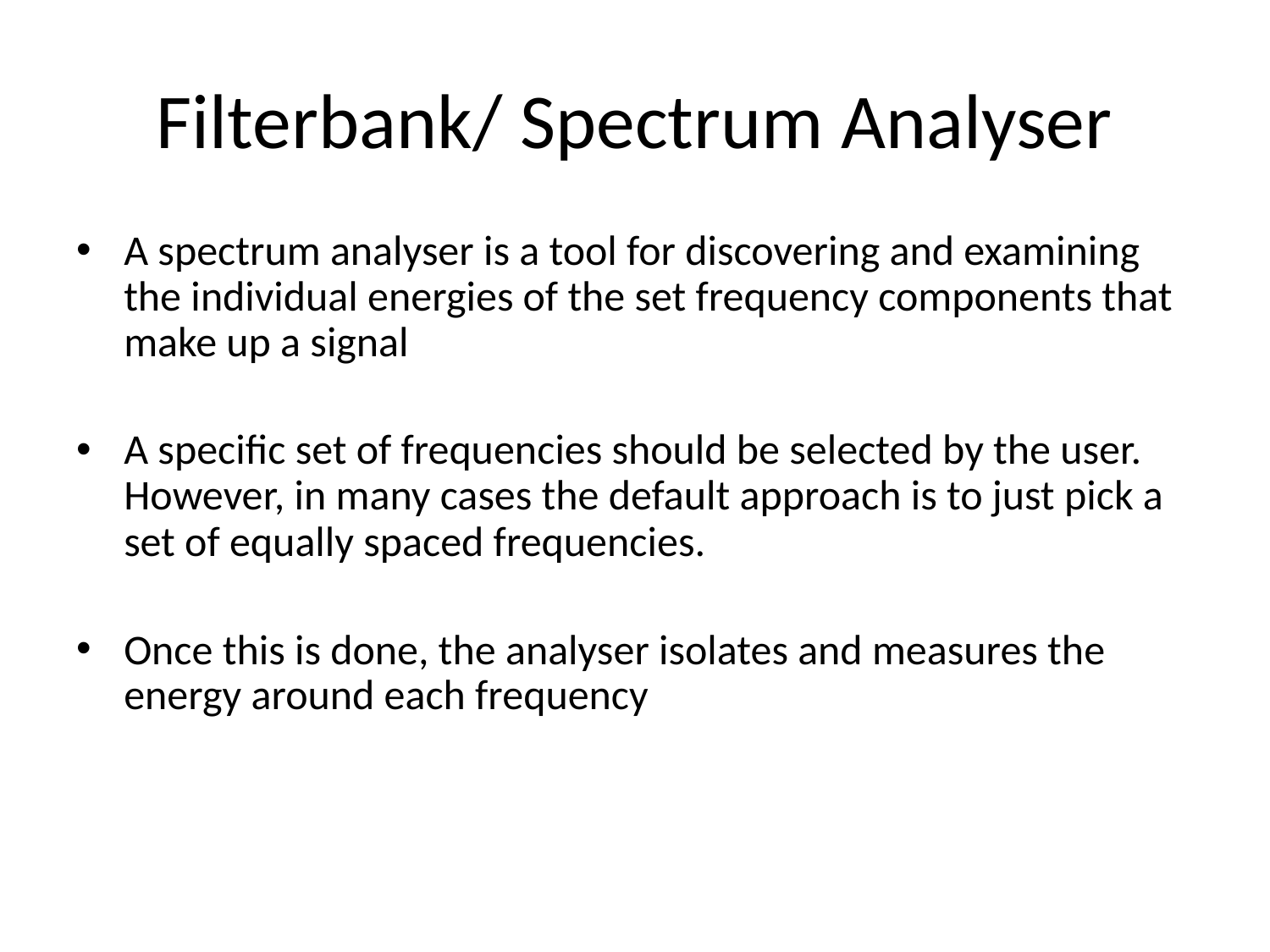

# Filterbank/ Spectrum Analyser
A spectrum analyser is a tool for discovering and examining the individual energies of the set frequency components that make up a signal

A specific set of frequencies should be selected by the user. However, in many cases the default approach is to just pick a set of equally spaced frequencies.

Once this is done, the analyser isolates and measures the energy around each frequency